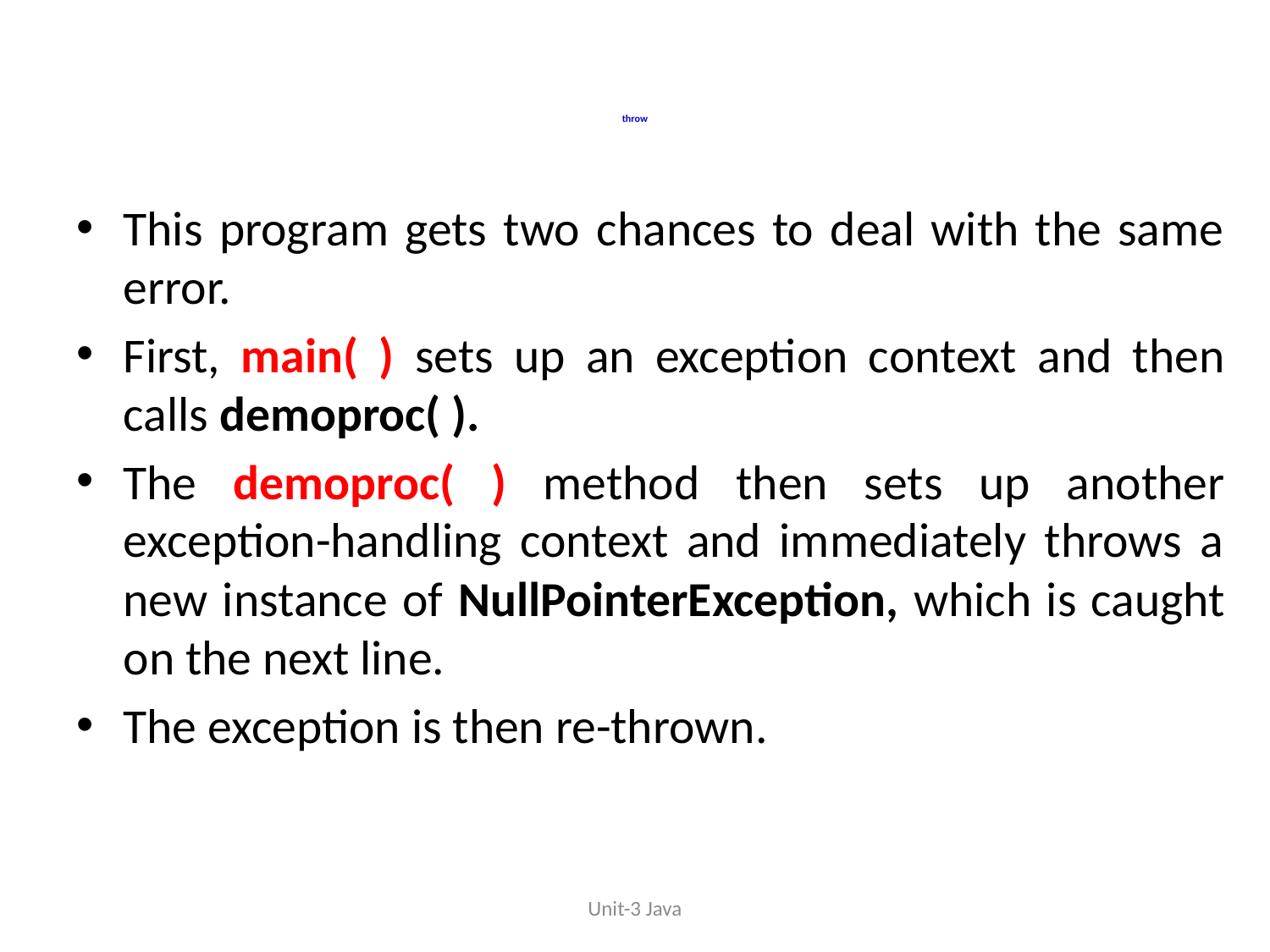

# throw
This program gets two chances to deal with the same error.
First, main( ) sets up an exception context and then calls demoproc( ).
The demoproc( ) method then sets up another exception-handling context and immediately throws a new instance of NullPointerException, which is caught on the next line.
The exception is then re-thrown.

Unit-3 Java